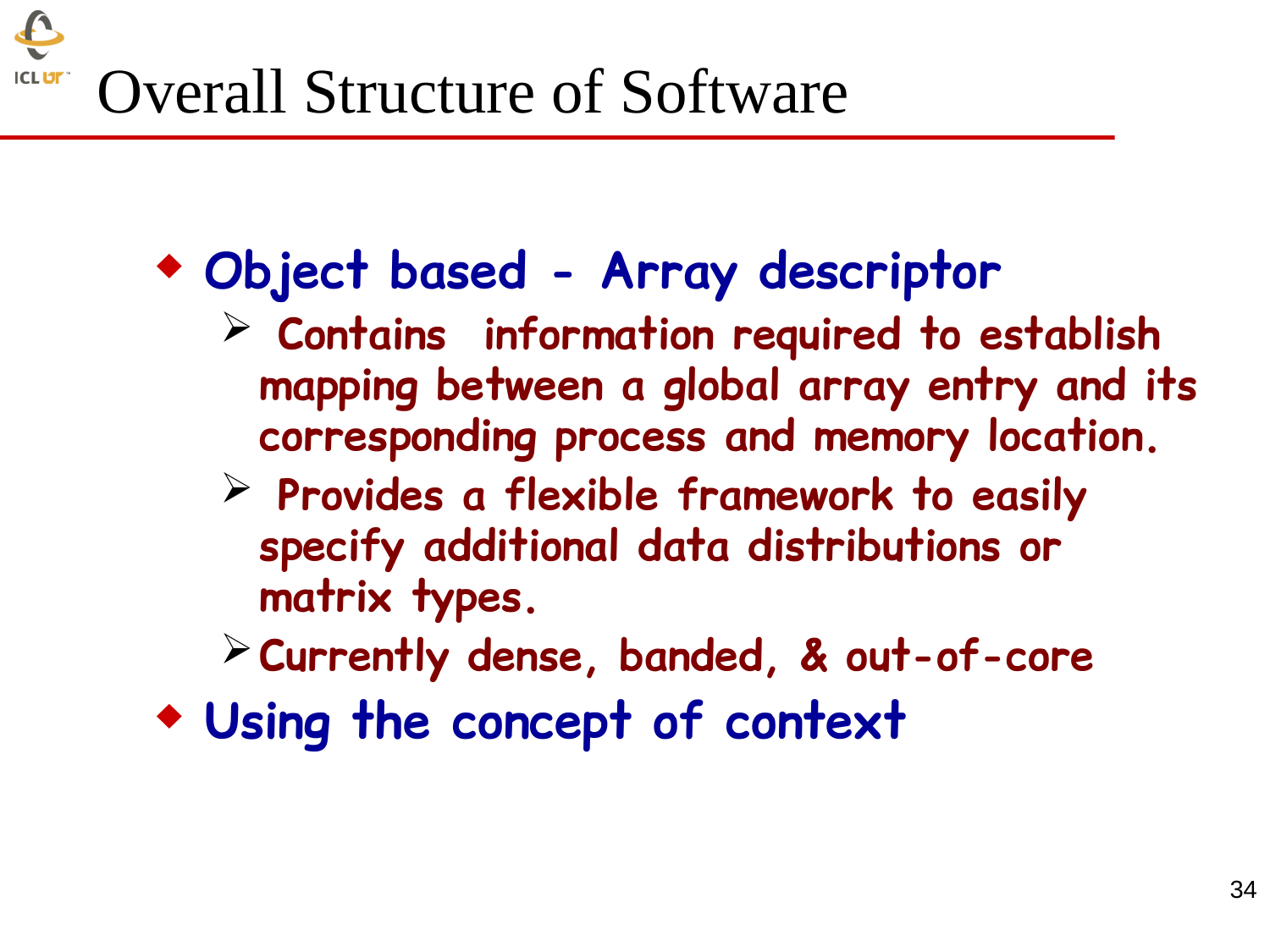

# Overall Structure of Software
Object based - Array descriptor
 Contains  information required to establish  mapping between a global array entry and its corresponding process and memory location.
 Provides a flexible framework to easily specify additional data distributions or matrix types.
Currently dense, banded, & out-of-core
Using the concept of context
34